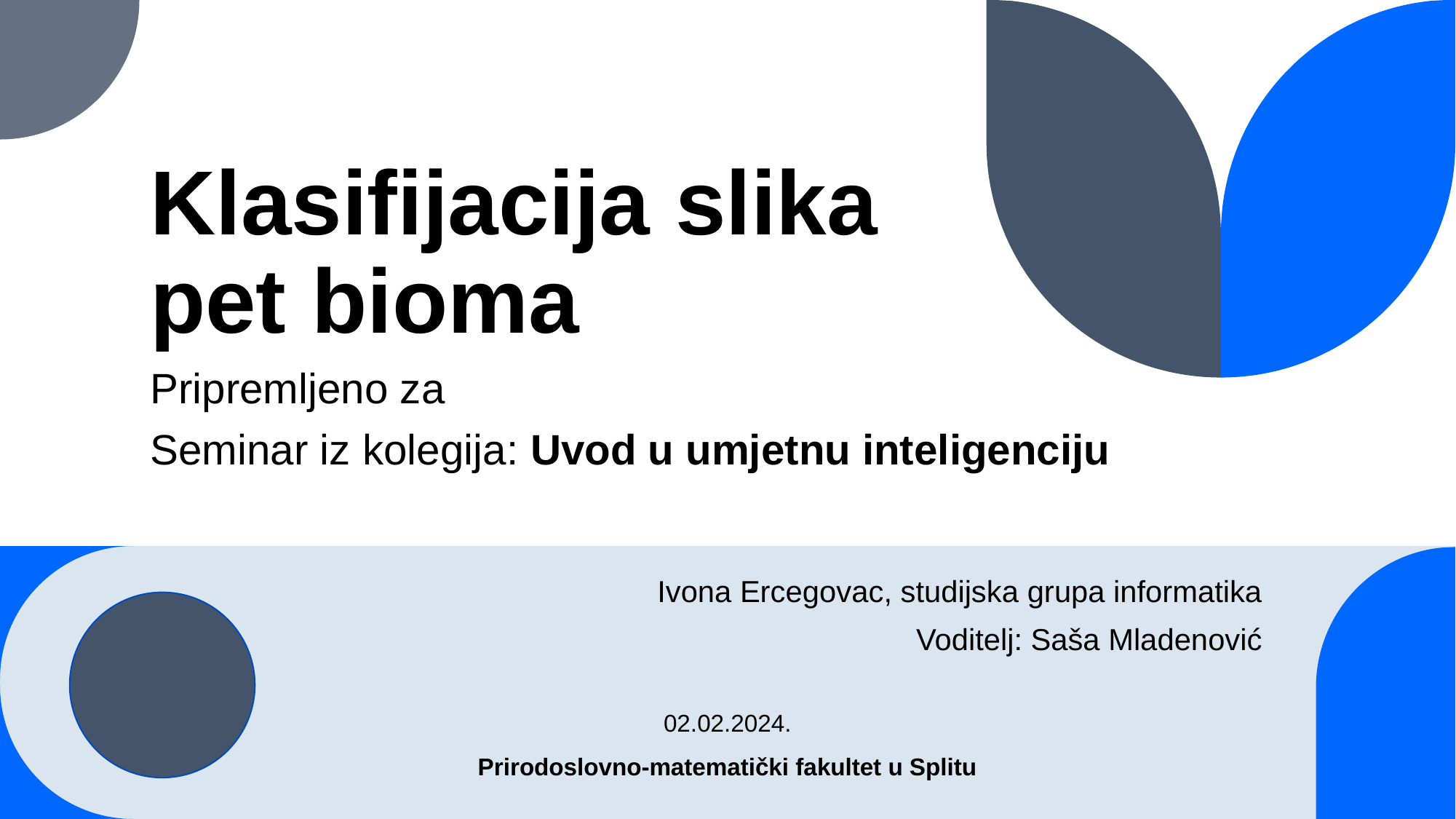

# Klasifijacija slika pet bioma
Pripremljeno za
Seminar iz kolegija: Uvod u umjetnu inteligenciju
Ivona Ercegovac, studijska grupa informatika
Voditelj: Saša Mladenović
02.02.2024.
Prirodoslovno-matematički fakultet u Splitu